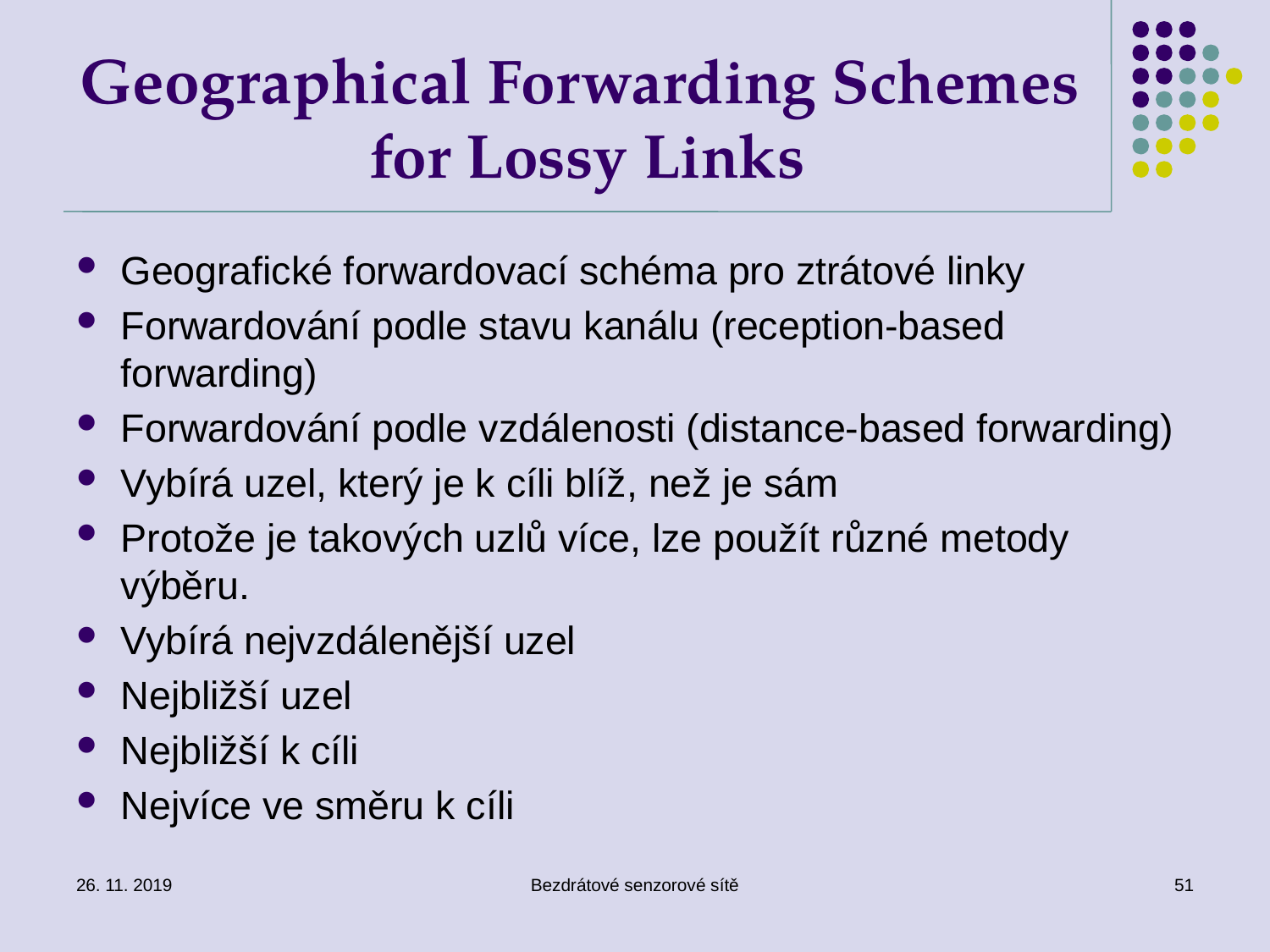

# Geographical Forwarding Schemes for Lossy Links
Geografické forwardovací schéma pro ztrátové linky
Forwardování podle stavu kanálu (reception-based forwarding)
Forwardování podle vzdálenosti (distance-based forwarding)
Vybírá uzel, který je k cíli blíž, než je sám
Protože je takových uzlů více, lze použít různé metody výběru.
Vybírá nejvzdálenější uzel
Nejbližší uzel
Nejbližší k cíli
Nejvíce ve směru k cíli

26. 11. 2019
Bezdrátové senzorové sítě
51